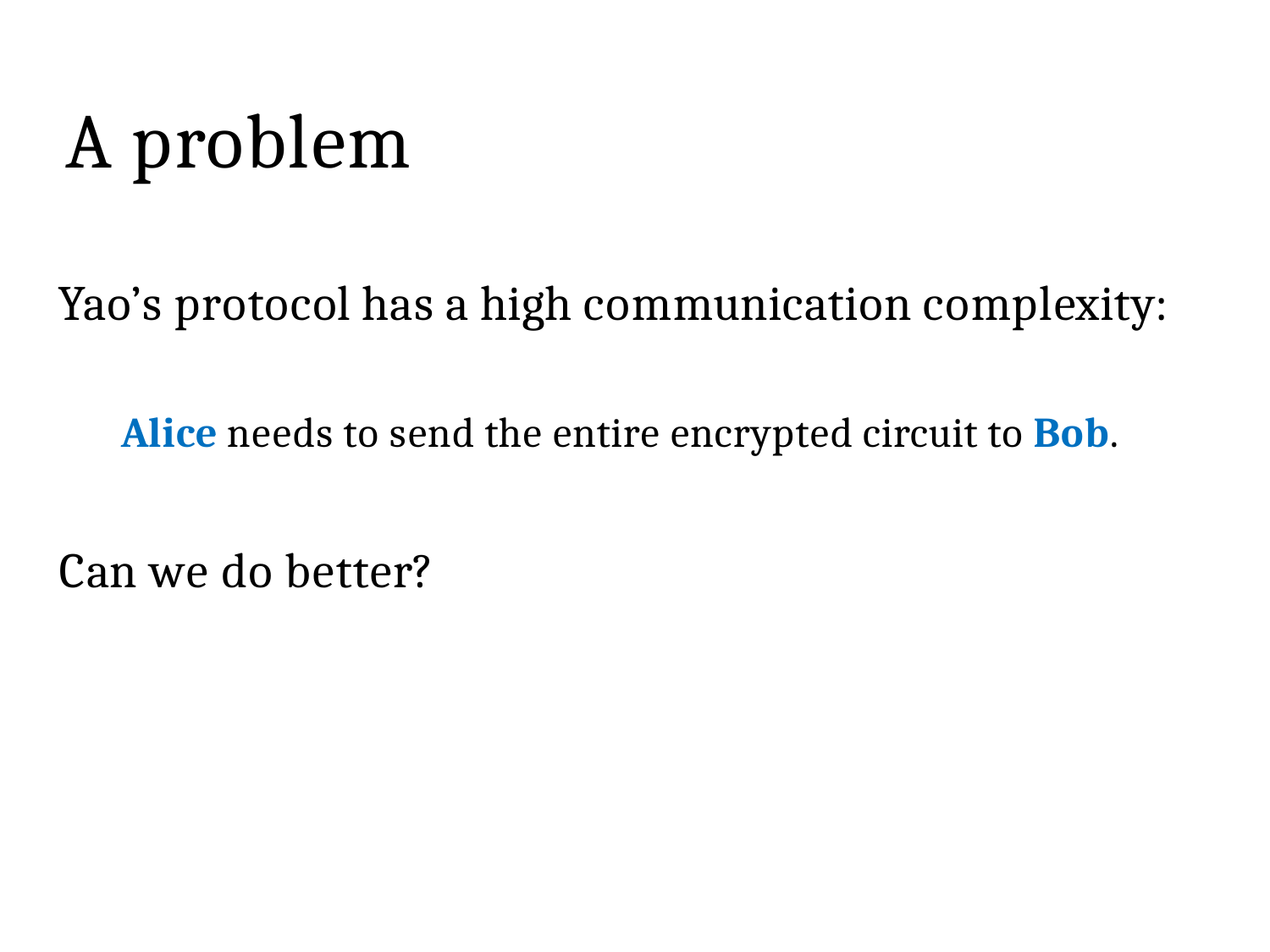

# A problem
Yao’s protocol has a high communication complexity:

Alice needs to send the entire encrypted circuit to Bob.

Can we do better?